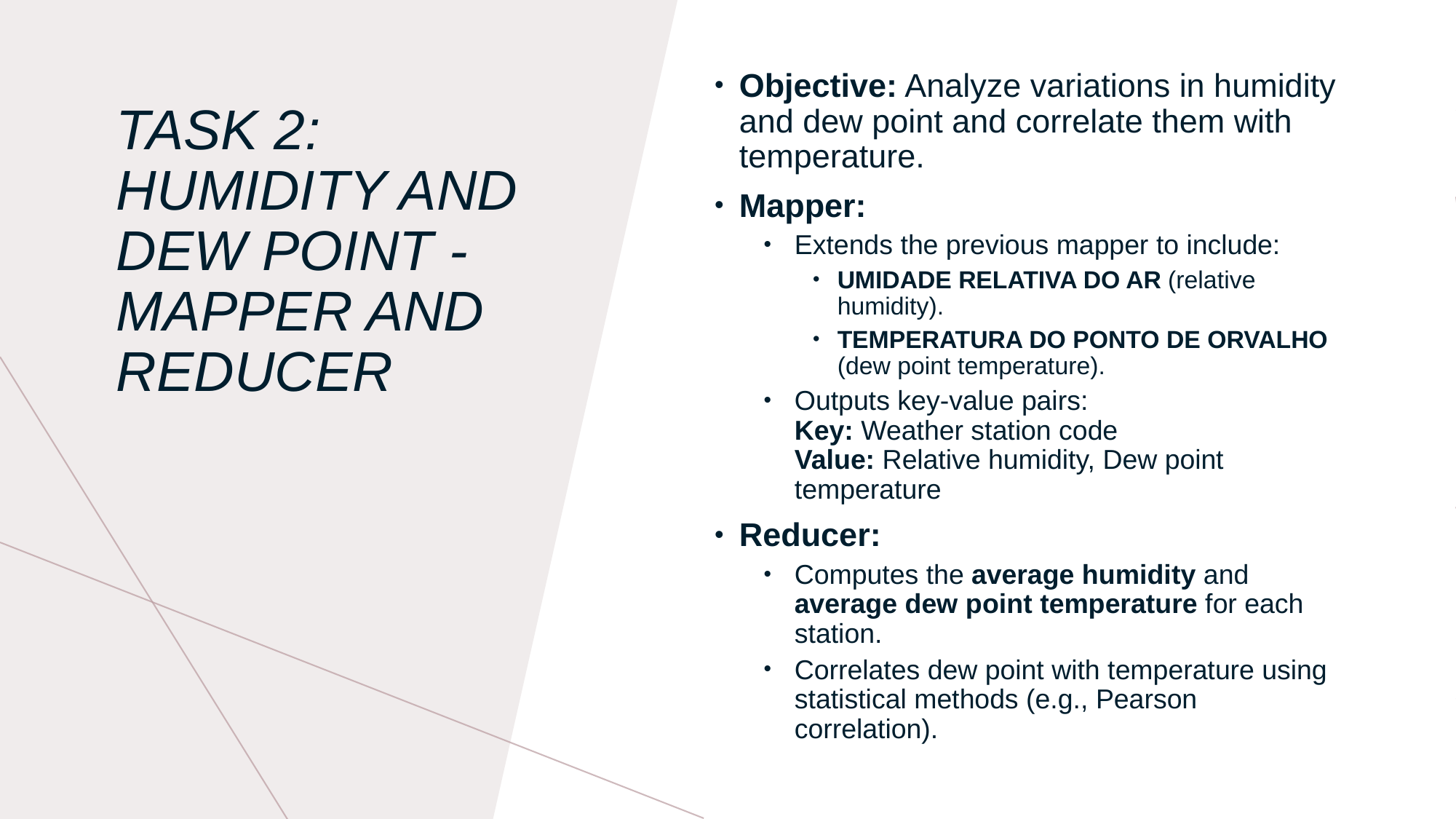

Objective: Analyze variations in humidity and dew point and correlate them with temperature.
Mapper:
Extends the previous mapper to include:
UMIDADE RELATIVA DO AR (relative humidity).
TEMPERATURA DO PONTO DE ORVALHO (dew point temperature).
Outputs key-value pairs:
Key: Weather station code
Value: Relative humidity, Dew point temperature
Reducer:
Computes the average humidity and average dew point temperature for each station.
Correlates dew point with temperature using statistical methods (e.g., Pearson correlation).

# Task 2: Humidity and Dew Point - Mapper and Reducer